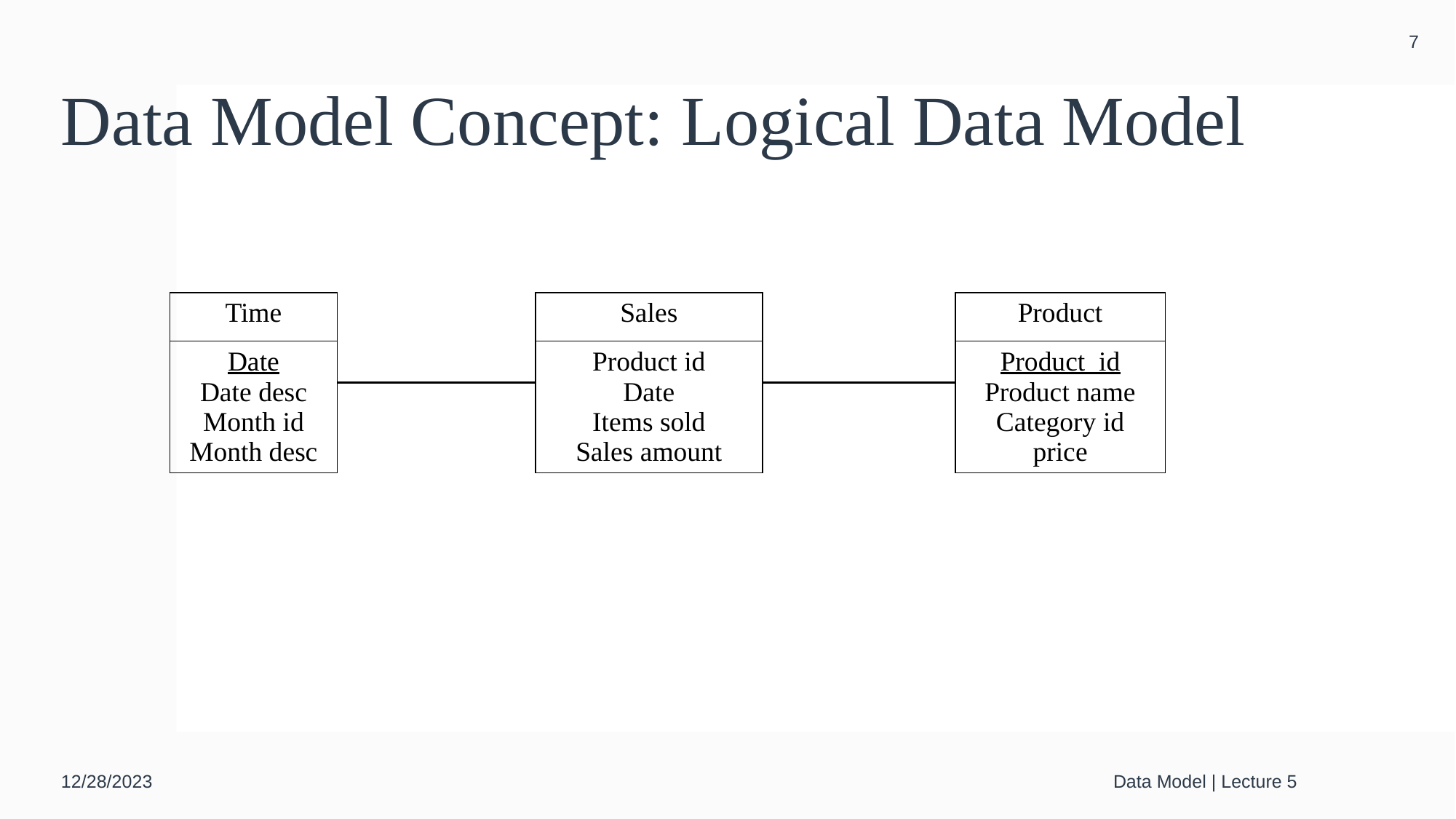

7
# Data Model Concept: Logical Data Model

| Sales |
| --- |
| Product id Date Items sold Sales amount |
| Product |
| --- |
| Product\_id Product name Category id price |
| Time |
| --- |
| Date Date desc Month id Month desc |
12/28/2023
Data Model | Lecture 5